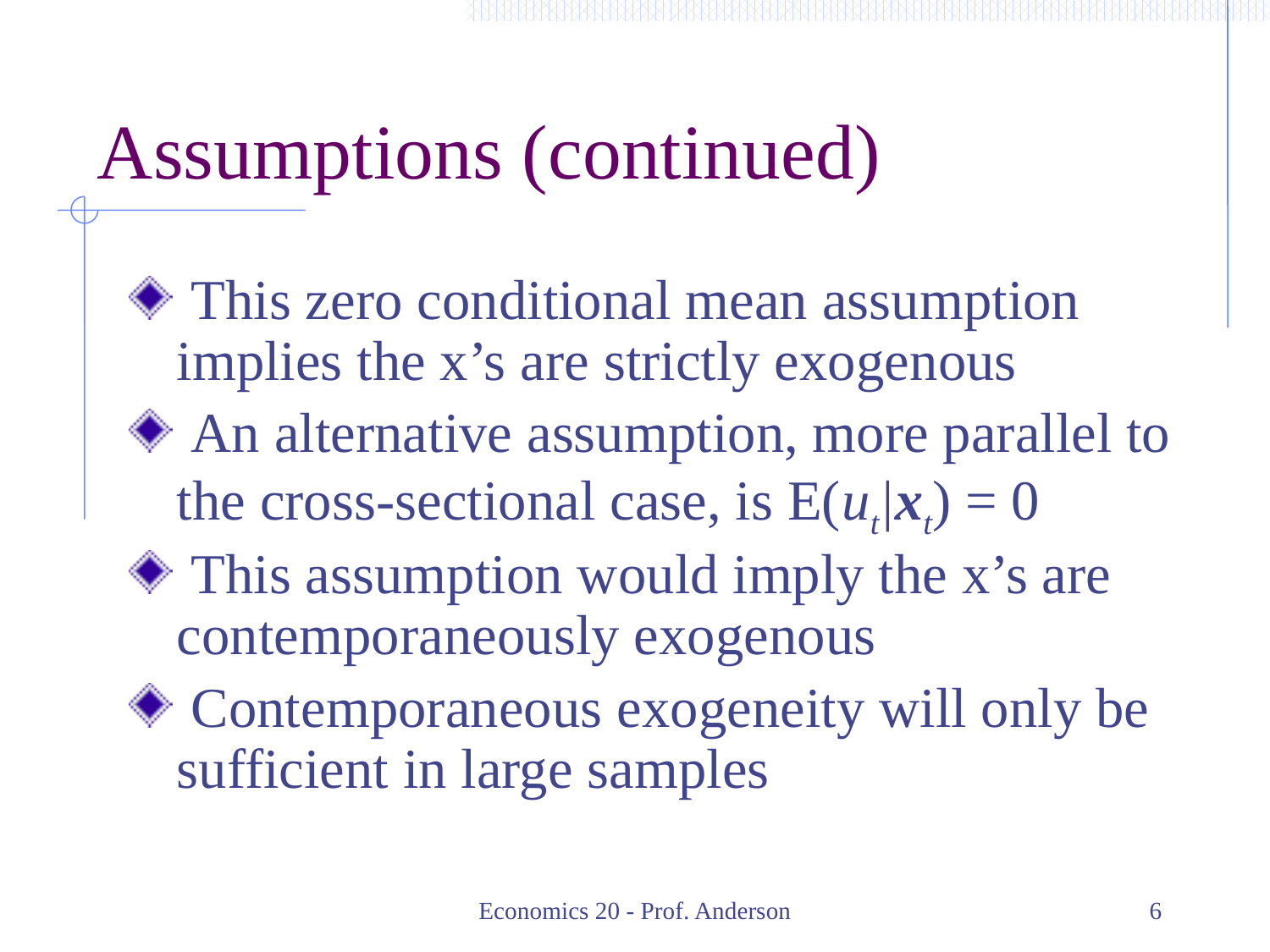

# Assumptions (continued)
 This zero conditional mean assumption implies the x’s are strictly exogenous
 An alternative assumption, more parallel to the cross-sectional case, is E(ut|xt) = 0
 This assumption would imply the x’s are contemporaneously exogenous
 Contemporaneous exogeneity will only be sufficient in large samples
Economics 20 - Prof. Anderson
6